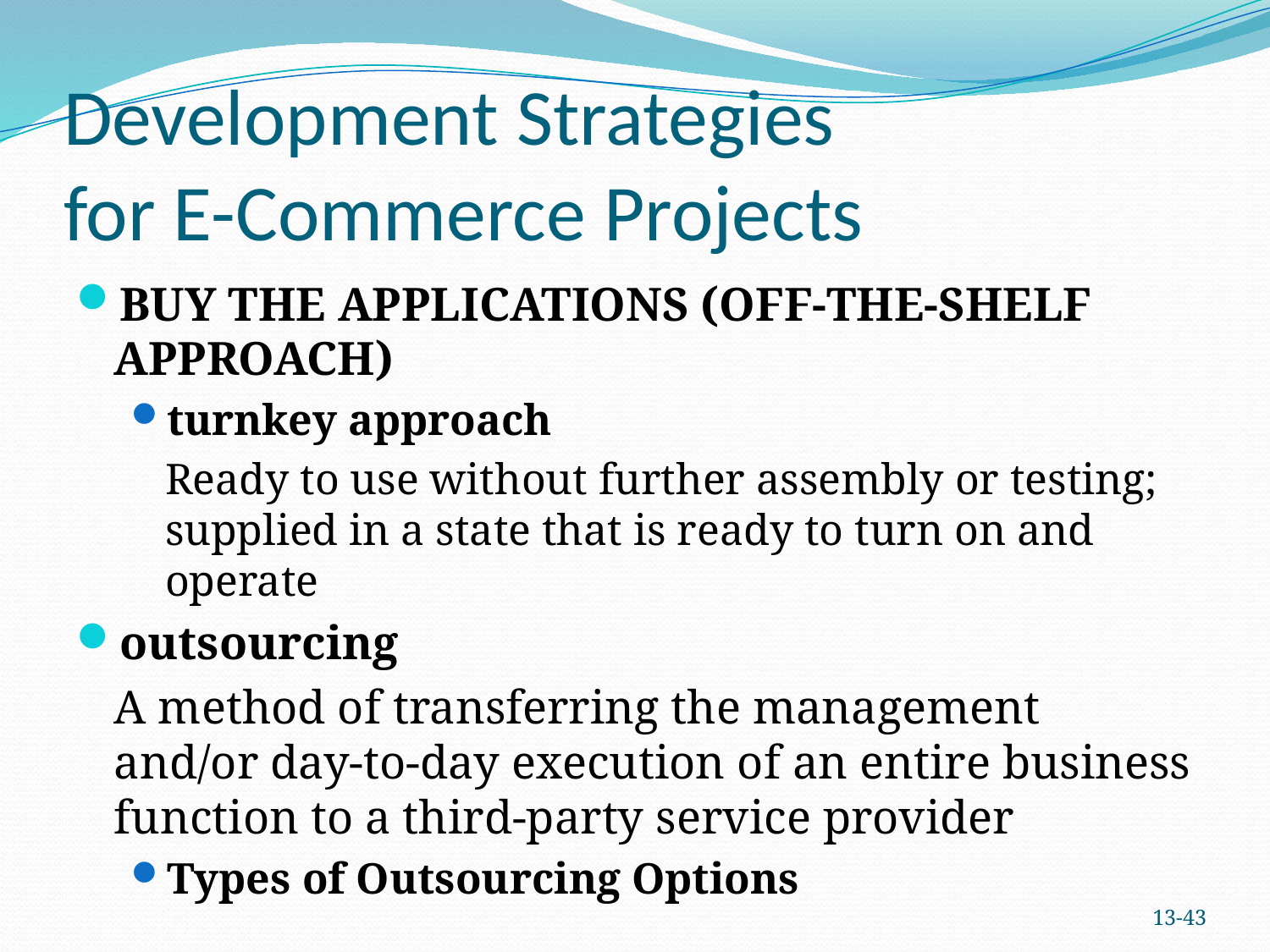

# Development Strategies for E-Commerce Projects
BUY THE APPLICATIONS (OFF-THE-SHELF APPROACH)
turnkey approach
	Ready to use without further assembly or testing; supplied in a state that is ready to turn on and operate
outsourcing
	A method of transferring the management and/or day-to-day execution of an entire business function to a third-party service provider
Types of Outsourcing Options
13-43